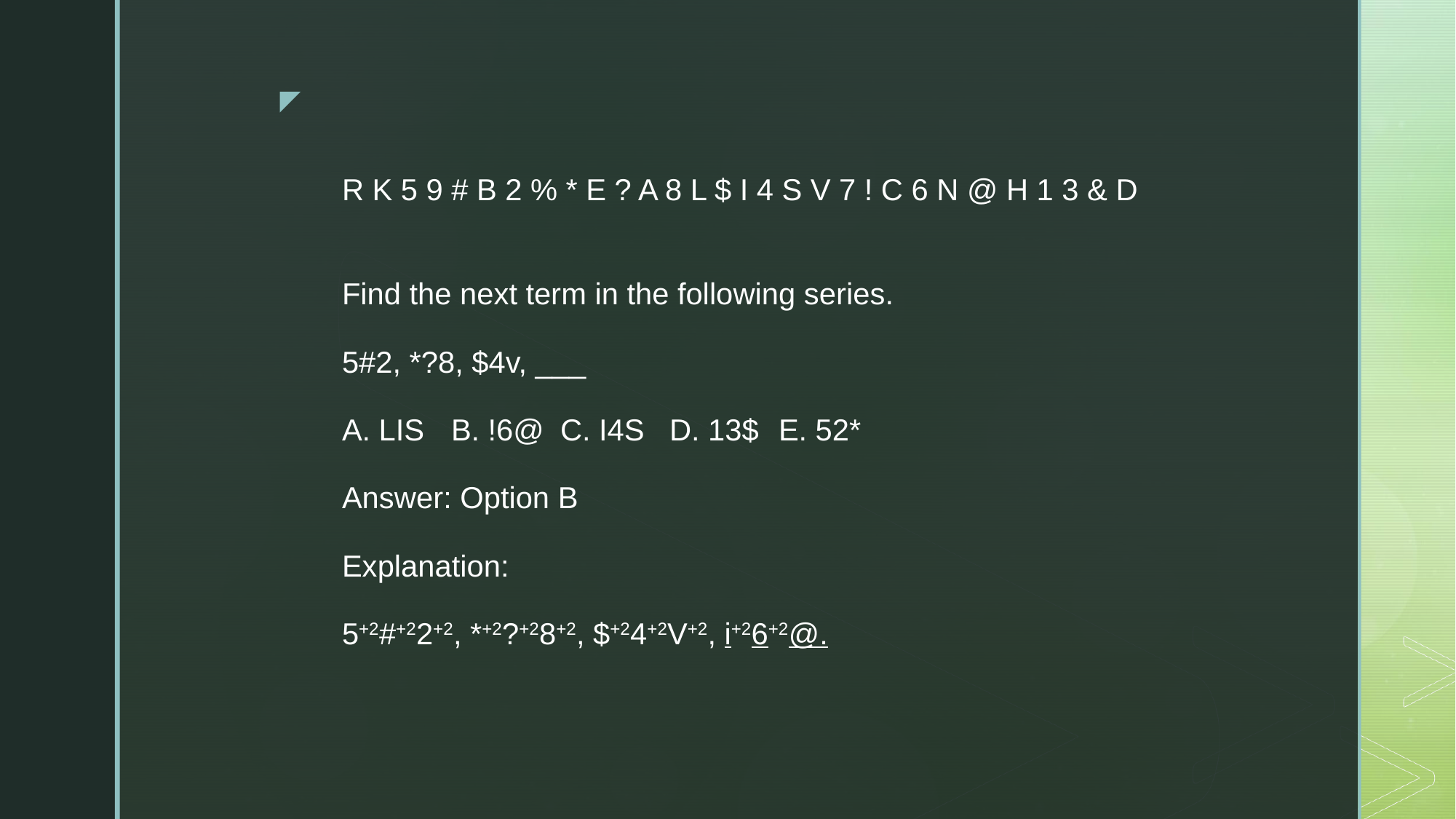

R K 5 9 # B 2 % * E ? A 8 L $ I 4 S V 7 ! C 6 N @ H 1 3 & D
Find the next term in the following series.
5#2, *?8, $4v, ___
A. LIS	B. !6@	C. I4S	D. 13$	E. 52*
Answer: Option B
Explanation:
5+2#+22+2, *+2?+28+2, $+24+2V+2, i+26+2@.